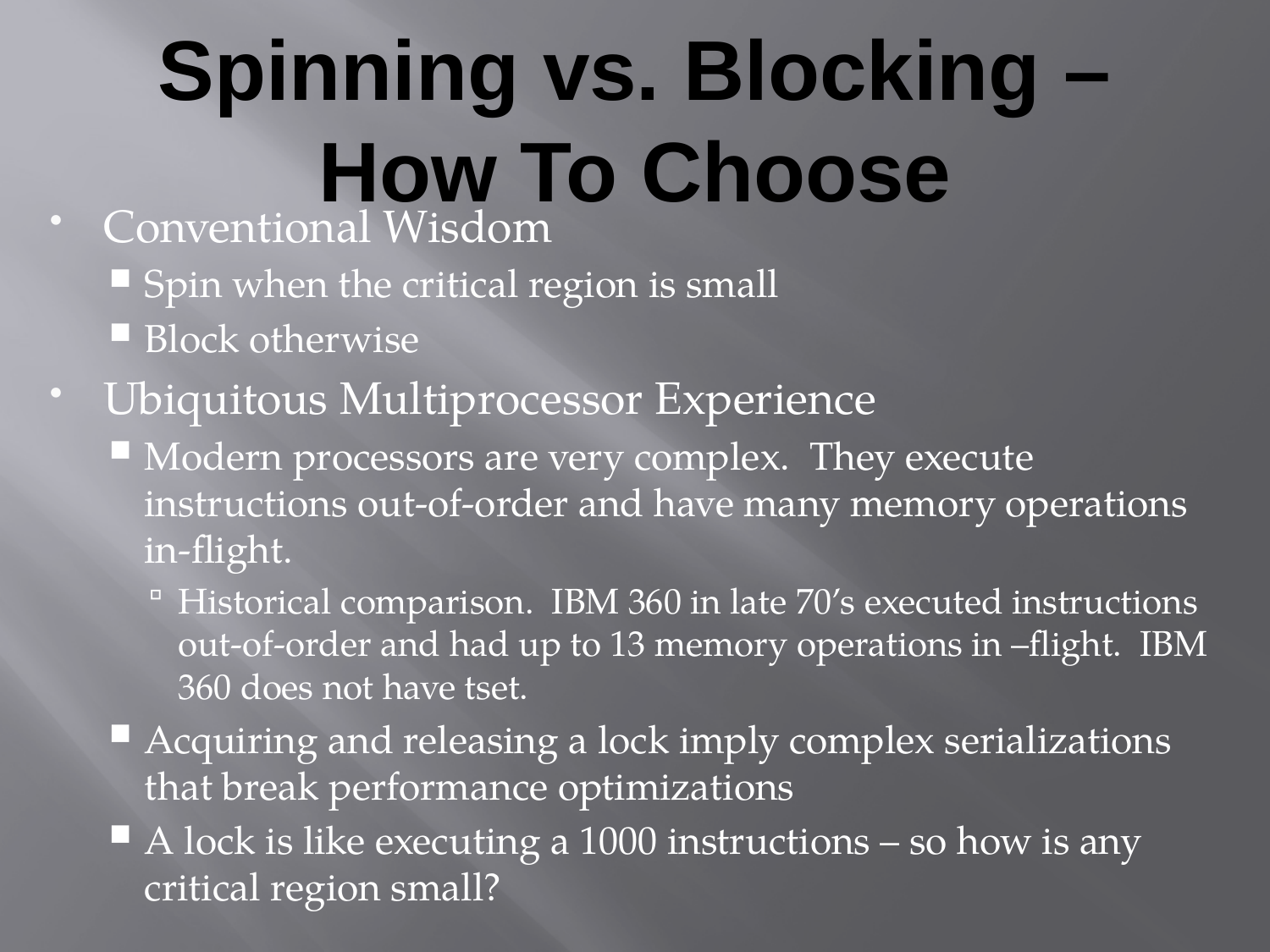

# Spinning vs. Blocking – How To Choose
Conventional Wisdom
Spin when the critical region is small
Block otherwise
Ubiquitous Multiprocessor Experience
Modern processors are very complex.  They execute instructions out-of-order and have many memory operations in-flight.
Historical comparison.  IBM 360 in late 70’s executed instructions out-of-order and had up to 13 memory operations in –flight.  IBM 360 does not have tset.
Acquiring and releasing a lock imply complex serializations that break performance optimizations
A lock is like executing a 1000 instructions – so how is any critical region small?